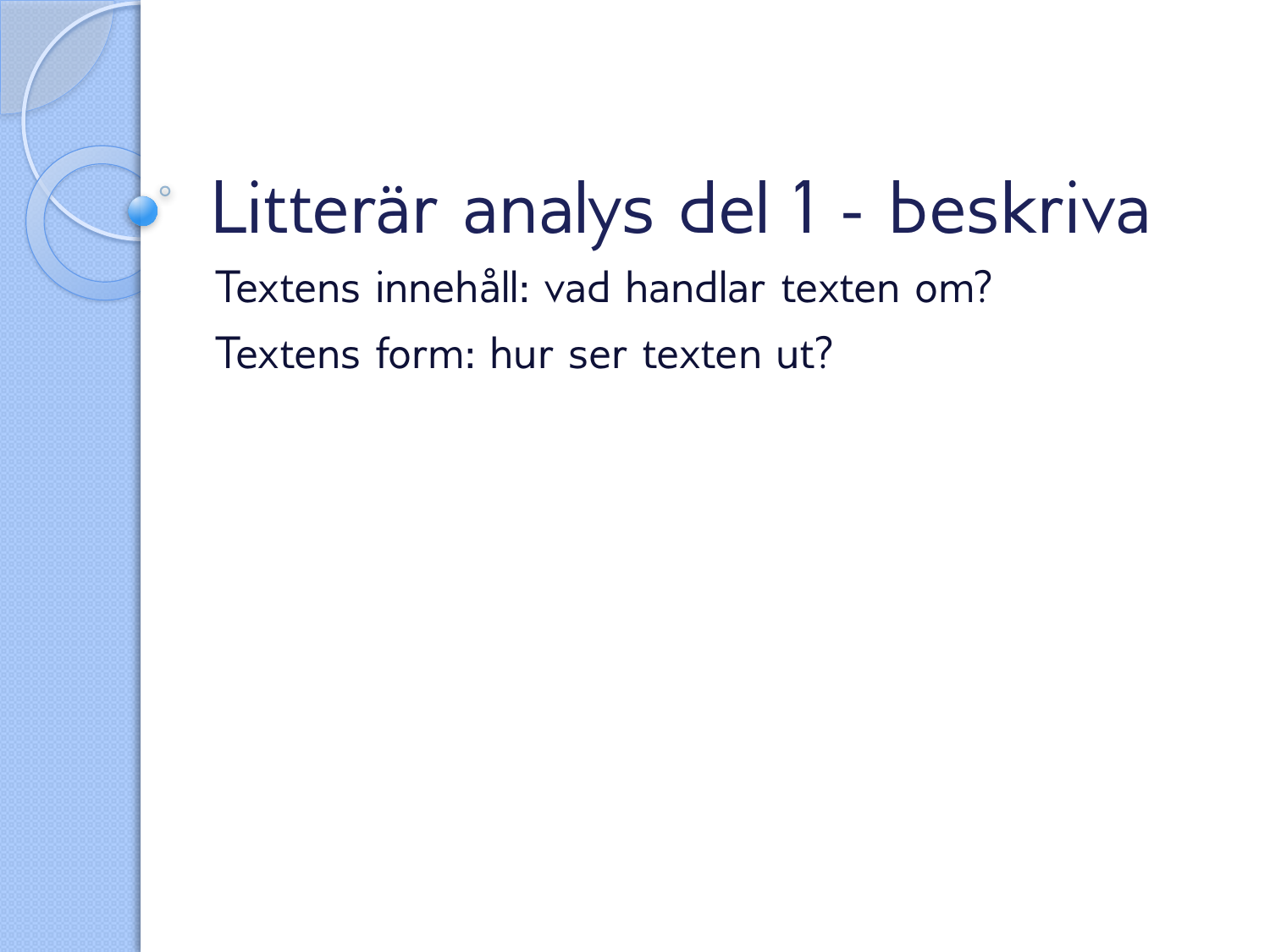

# Litterär analys del 1 - beskriva
Textens innehåll: vad handlar texten om?
Textens form: hur ser texten ut?